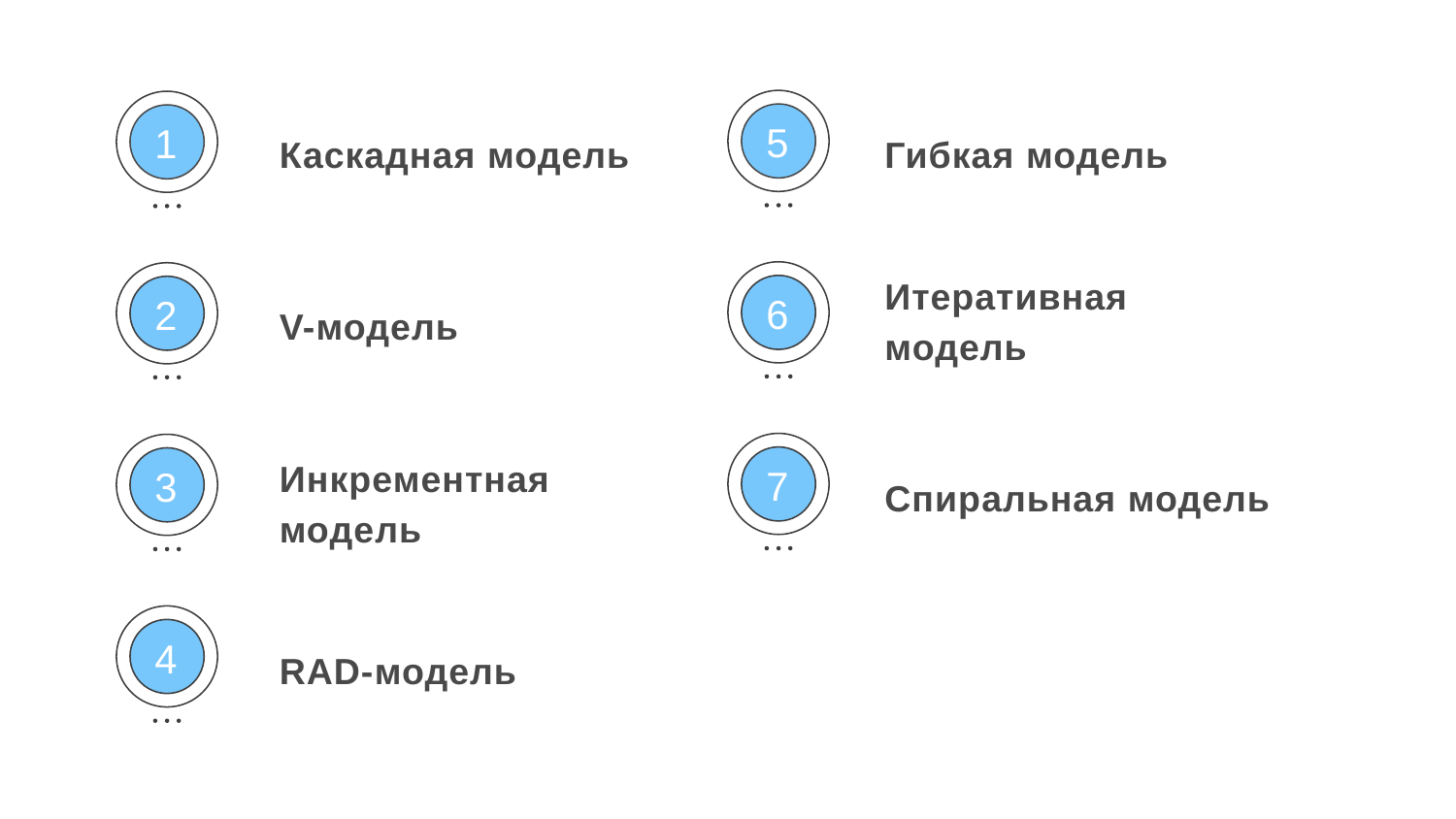

Каскадная модель
Гибкая модель

5
1
Итеративная модель

V-модель

6
2

Инкрементная модель

Спиральная модель
7
3

RAD-модель
4